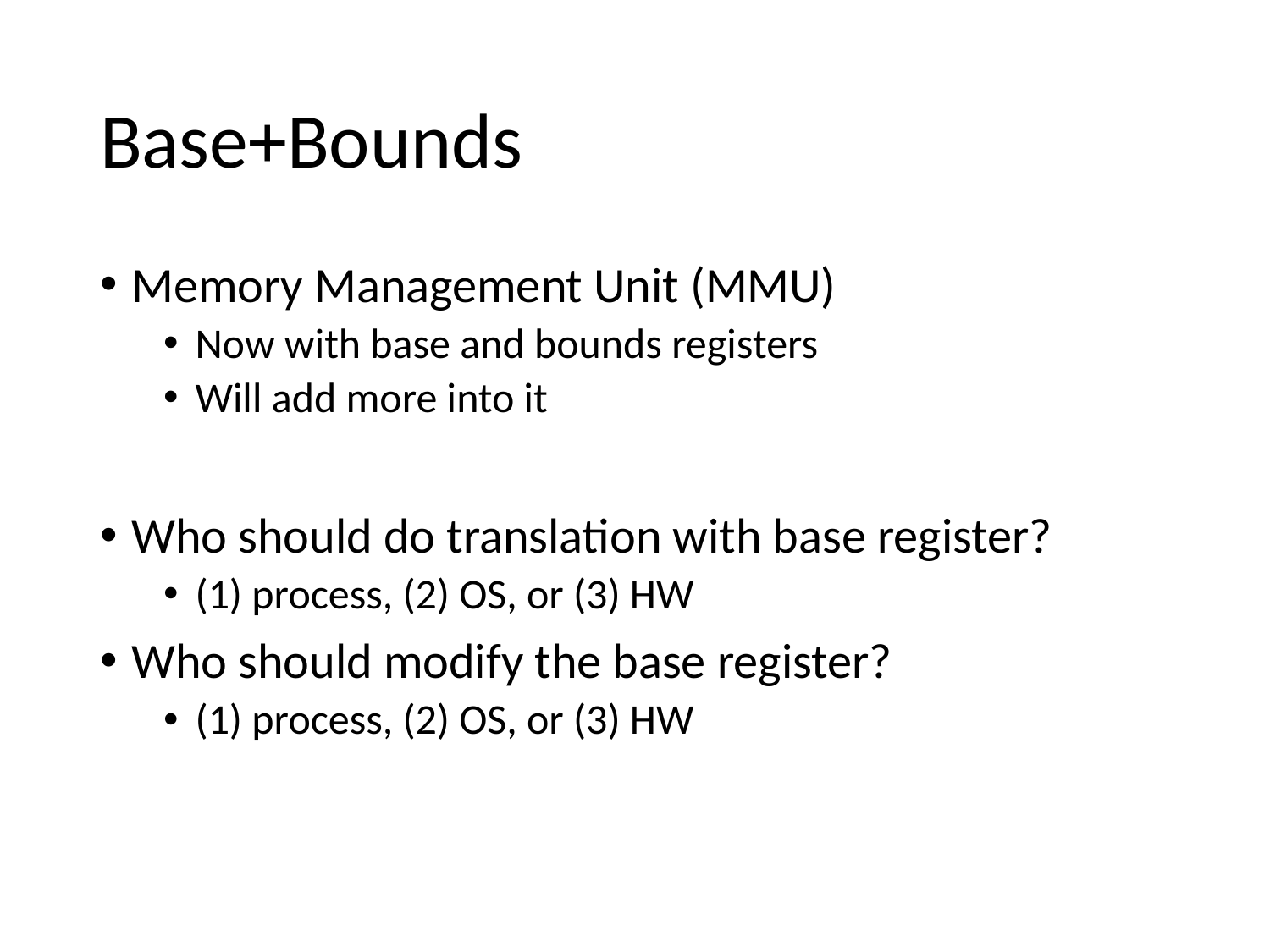

# Base+Bounds
Memory Management Unit (MMU)
Now with base and bounds registers
Will add more into it

Who should do translation with base register?
(1) process, (2) OS, or (3) HW
Who should modify the base register?
(1) process, (2) OS, or (3) HW